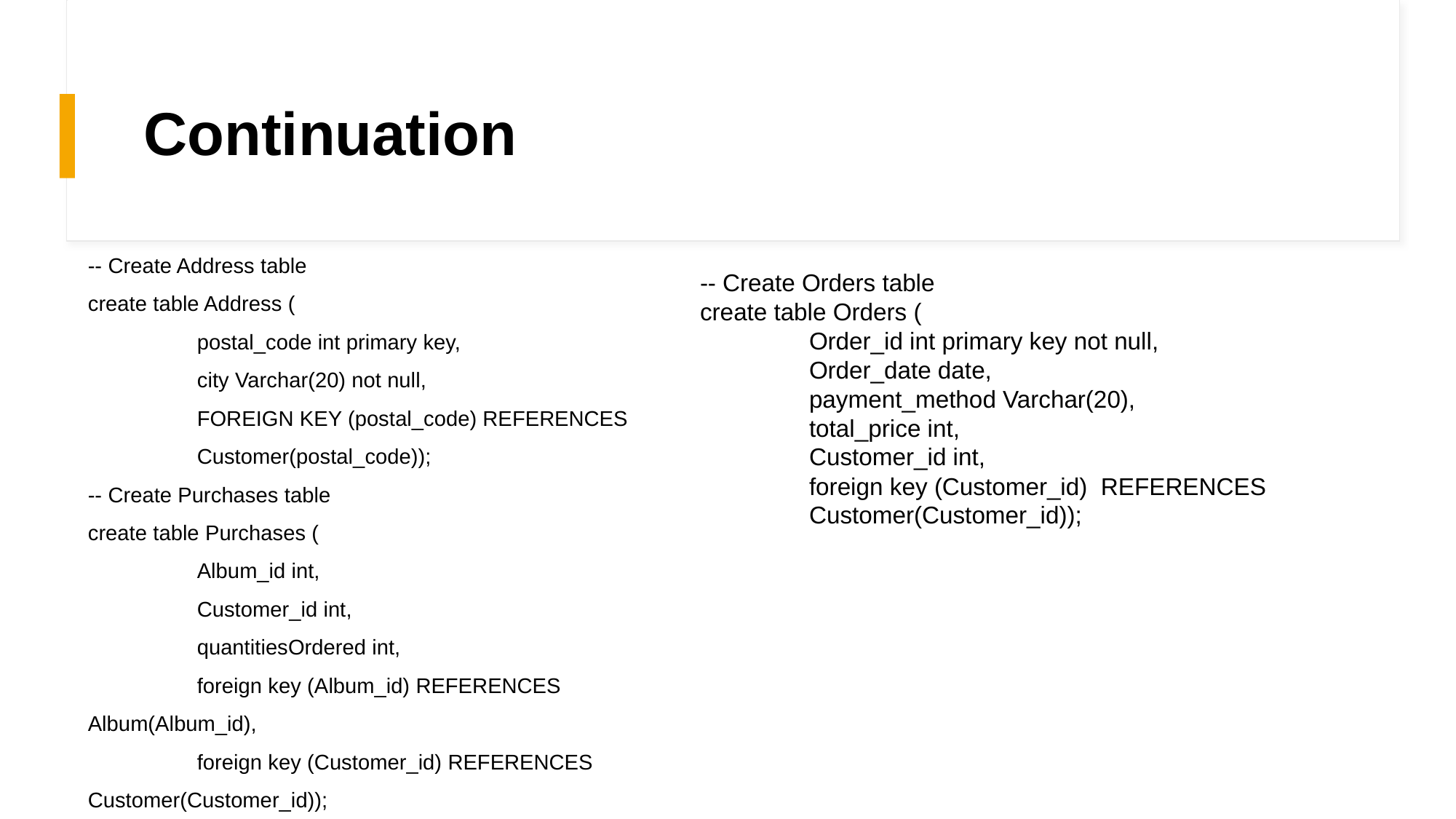

# Continuation
-- Create Address table
create table Address (
	postal_code int primary key,
	city Varchar(20) not null,
	FOREIGN KEY (postal_code) REFERENCES 	Customer(postal_code));
-- Create Purchases table
create table Purchases (
	Album_id int,
	Customer_id int,
	quantitiesOrdered int,
	foreign key (Album_id) REFERENCES 	Album(Album_id),
	foreign key (Customer_id) REFERENCES 	Customer(Customer_id));
-- Create Orders table
create table Orders (
	Order_id int primary key not null,
	Order_date date,
	payment_method Varchar(20),
	total_price int,
	Customer_id int,
	foreign key (Customer_id)  REFERENCES 	Customer(Customer_id));